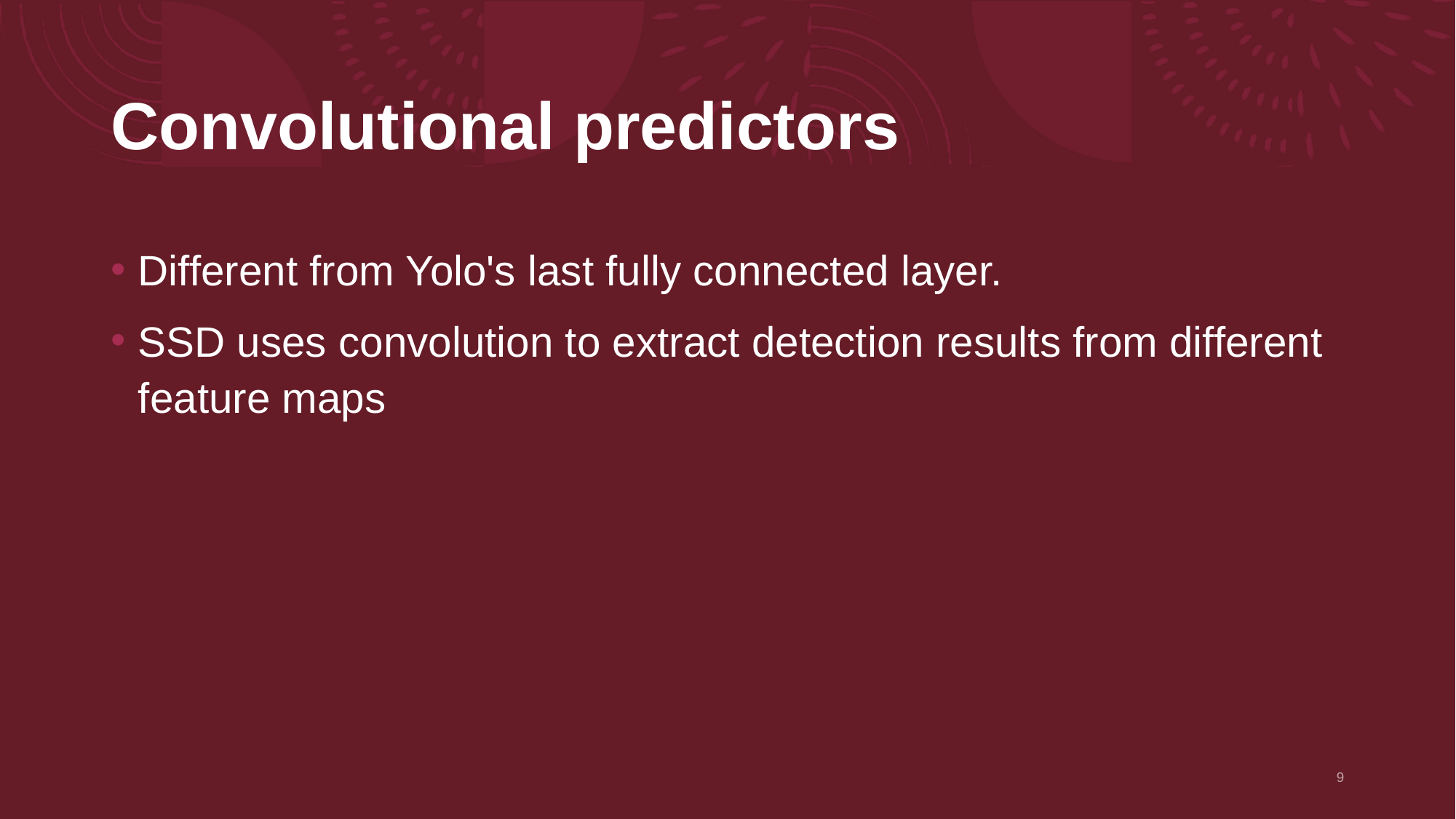

# Convolutional predictors
Different from Yolo's last fully connected layer.
SSD uses convolution to extract detection results from different feature maps

9